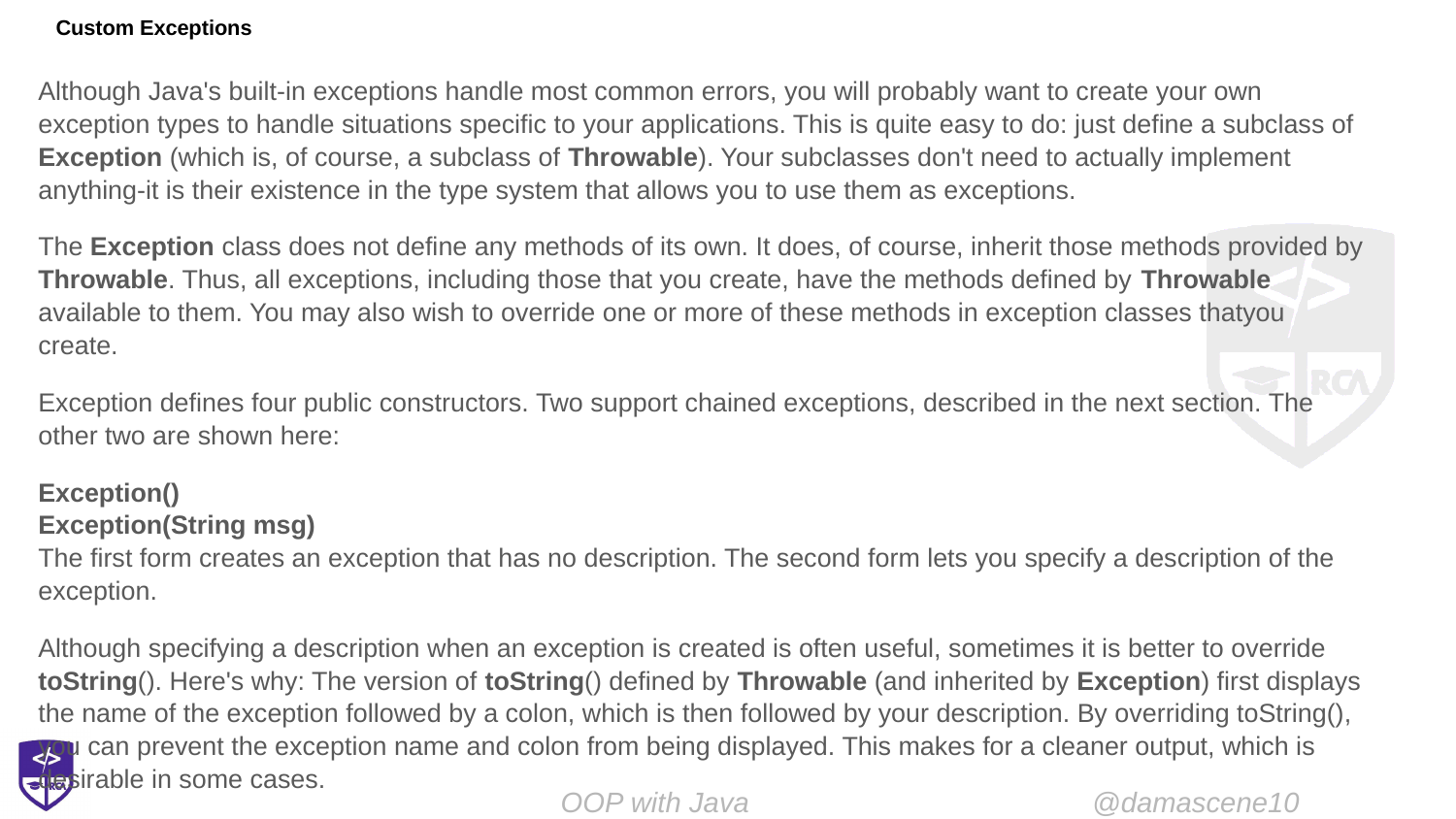

# Custom Exceptions
Although Java's built-in exceptions handle most common errors, you will probably want to create your own exception types to handle situations specific to your applications. This is quite easy to do: just define a subclass of Exception (which is, of course, a subclass of Throwable). Your subclasses don't need to actually implement anything-it is their existence in the type system that allows you to use them as exceptions.
The Exception class does not define any methods of its own. It does, of course, inherit those methods provided by Throwable. Thus, all exceptions, including those that you create, have the methods defined by Throwable available to them. You may also wish to override one or more of these methods in exception classes thatyou create.
Exception defines four public constructors. Two support chained exceptions, described in the next section. The other two are shown here:
Exception()
Exception(String msg)
The first form creates an exception that has no description. The second form lets you specify a description of the exception.
Although specifying a description when an exception is created is often useful, sometimes it is better to override toString(). Here's why: The version of toString() defined by Throwable (and inherited by Exception) first displays the name of the exception followed by a colon, which is then followed by your description. By overriding toString(), you can prevent the exception name and colon from being displayed. This makes for a cleaner output, which is desirable in some cases.